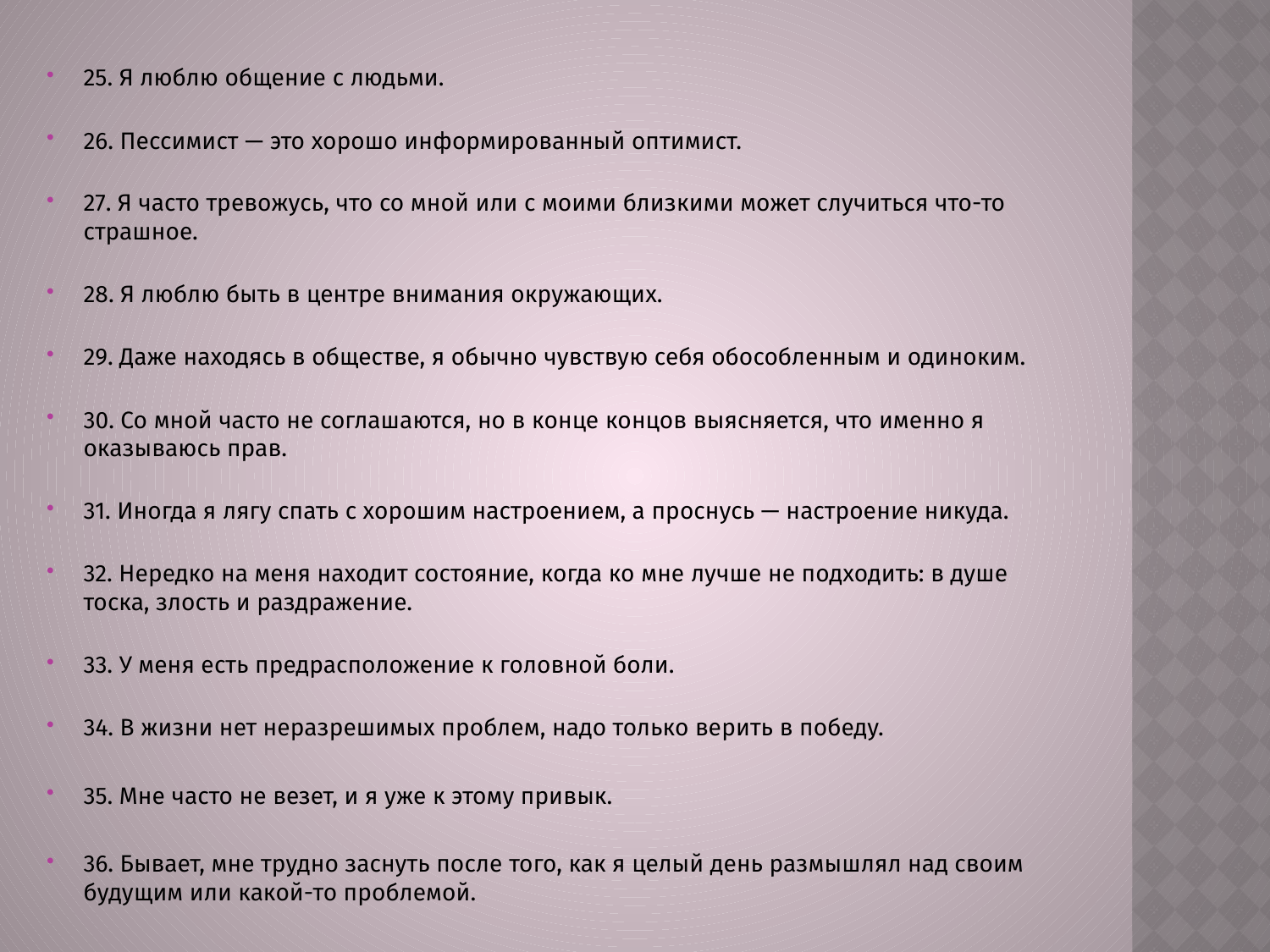

25. Я люблю общение с людьми.
26. Пессимист — это хорошо информированный оптимист.
27. Я часто тревожусь, что со мной или с моими близкими может случиться что-то страшное.
28. Я люблю быть в центре внимания окружающих.
29. Даже находясь в обществе, я обычно чувствую себя обособленным и одиноким.
30. Со мной часто не соглашаются, но в конце концов выясняется, что именно я оказываюсь прав.
31. Иногда я лягу спать с хорошим настроением, а проснусь — настроение никуда.
32. Нередко на меня находит состояние, когда ко мне лучше не подходить: в душе тоска, злость и раздражение.
33. У меня есть предрасположение к головной боли.
34. В жизни нет неразрешимых проблем, надо только верить в победу.

35. Мне часто не везет, и я уже к этому привык.

36. Бывает, мне трудно заснуть после того, как я целый день размышлял над своим будущим или какой-то проблемой.